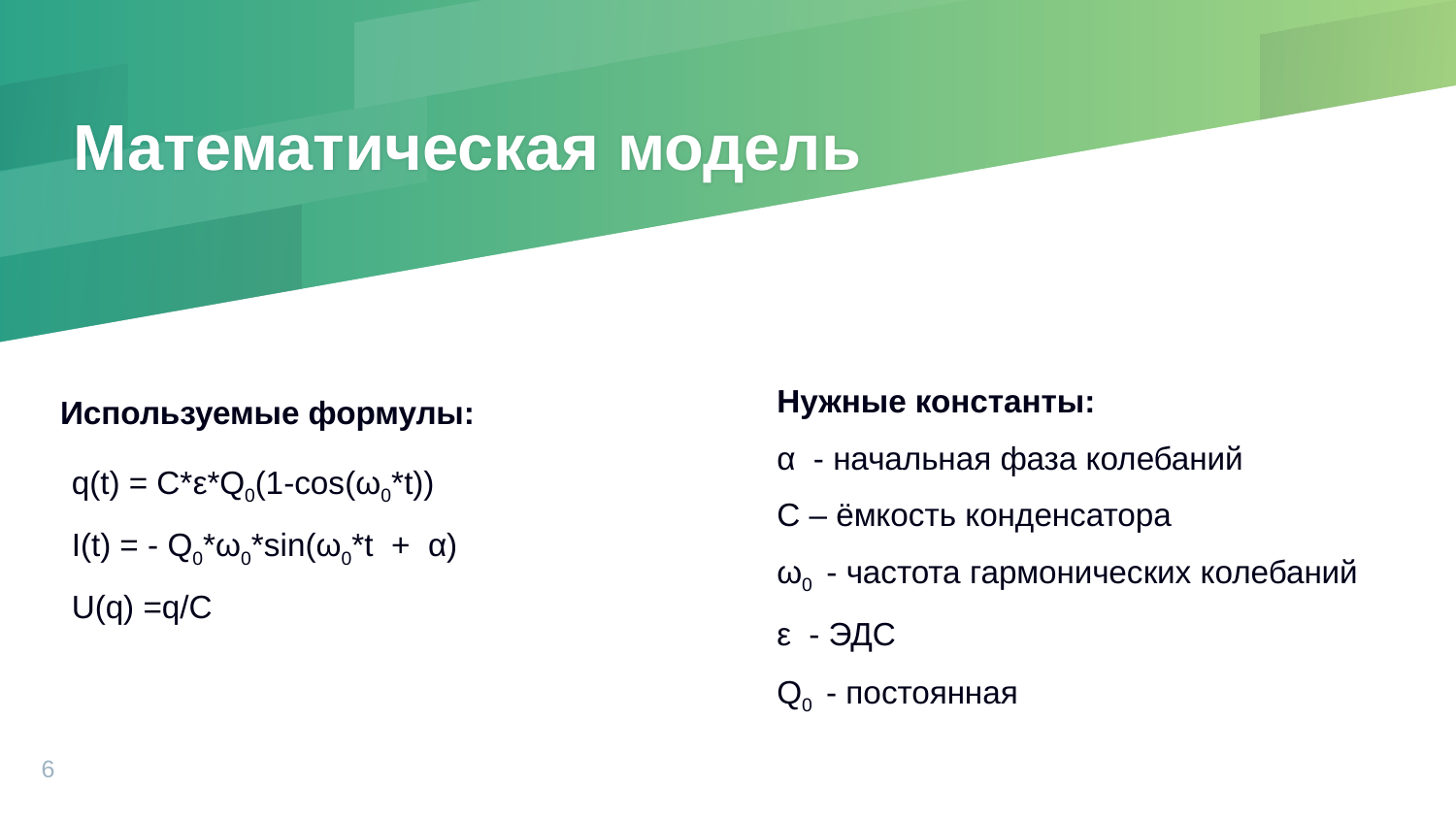

# Математическая модель
Нужные константы:
α  - начальная фаза колебаний
C – ёмкость конденсатора
ω0  - частота гармонических колебаний
ε  - ЭДС
Q0  - постоянная

Используемые формулы:
q(t) = C*ε*Q0(1-cos(ω0*t))
I(t) = - Q0*ω0*sin(ω0*t  +  α)
U(q) =q/C

6